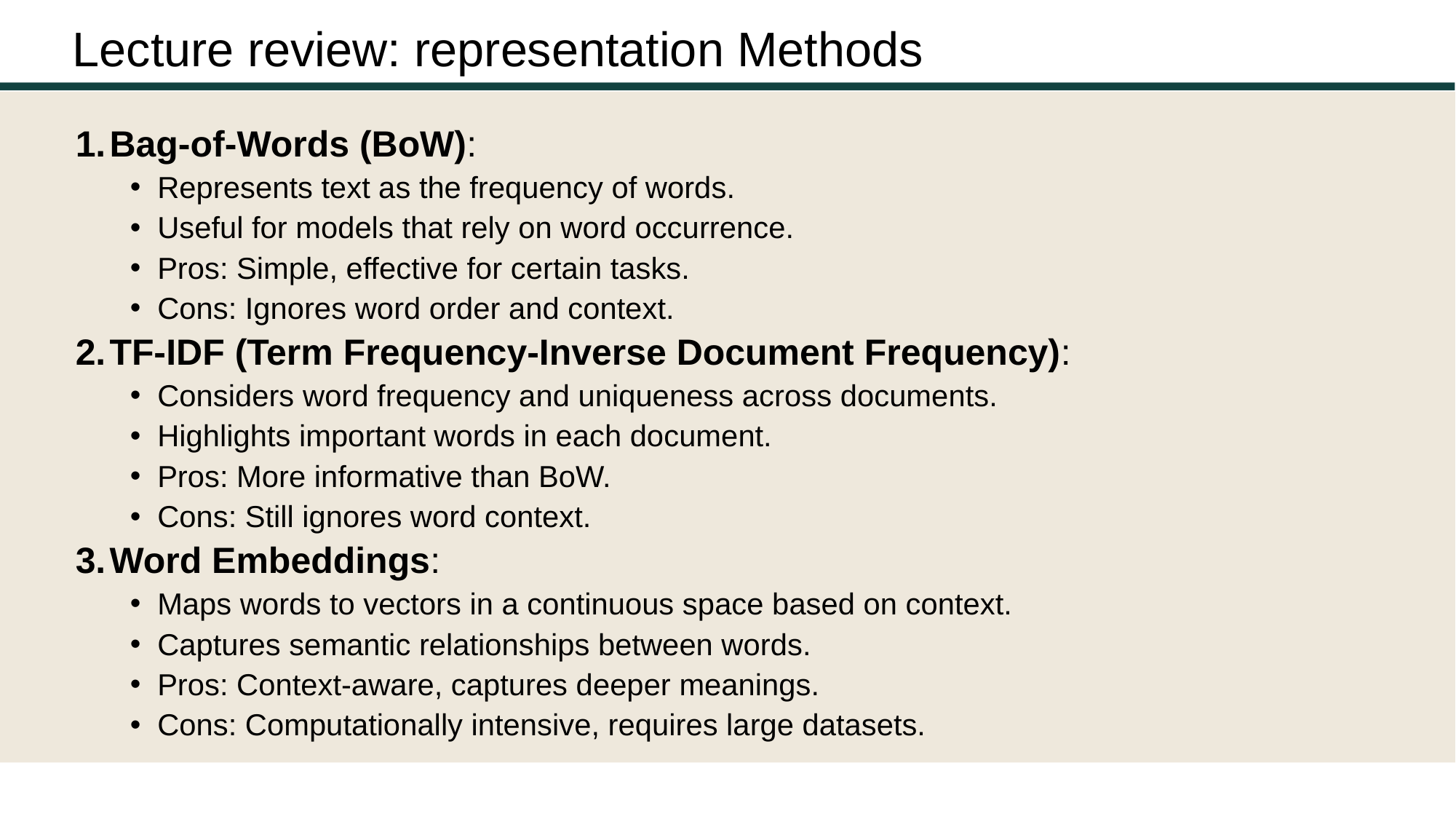

# Lecture review: representation Methods
Bag-of-Words (BoW):
Represents text as the frequency of words.
Useful for models that rely on word occurrence.
Pros: Simple, effective for certain tasks.
Cons: Ignores word order and context.
TF-IDF (Term Frequency-Inverse Document Frequency):
Considers word frequency and uniqueness across documents.
Highlights important words in each document.
Pros: More informative than BoW.
Cons: Still ignores word context.
Word Embeddings:
Maps words to vectors in a continuous space based on context.
Captures semantic relationships between words.
Pros: Context-aware, captures deeper meanings.
Cons: Computationally intensive, requires large datasets.